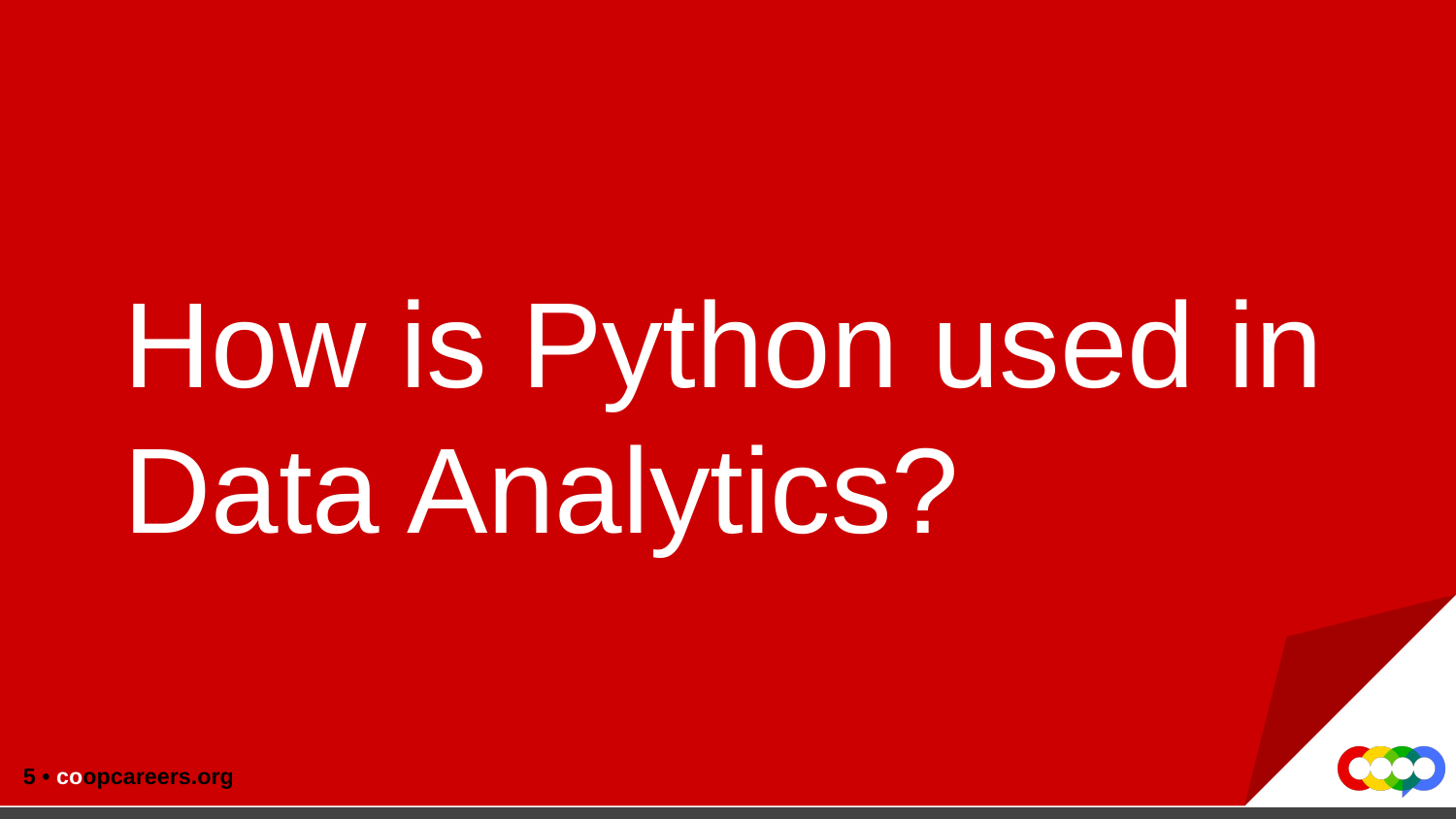

# How is Python used in Data Analytics?
5 • coopcareers.org